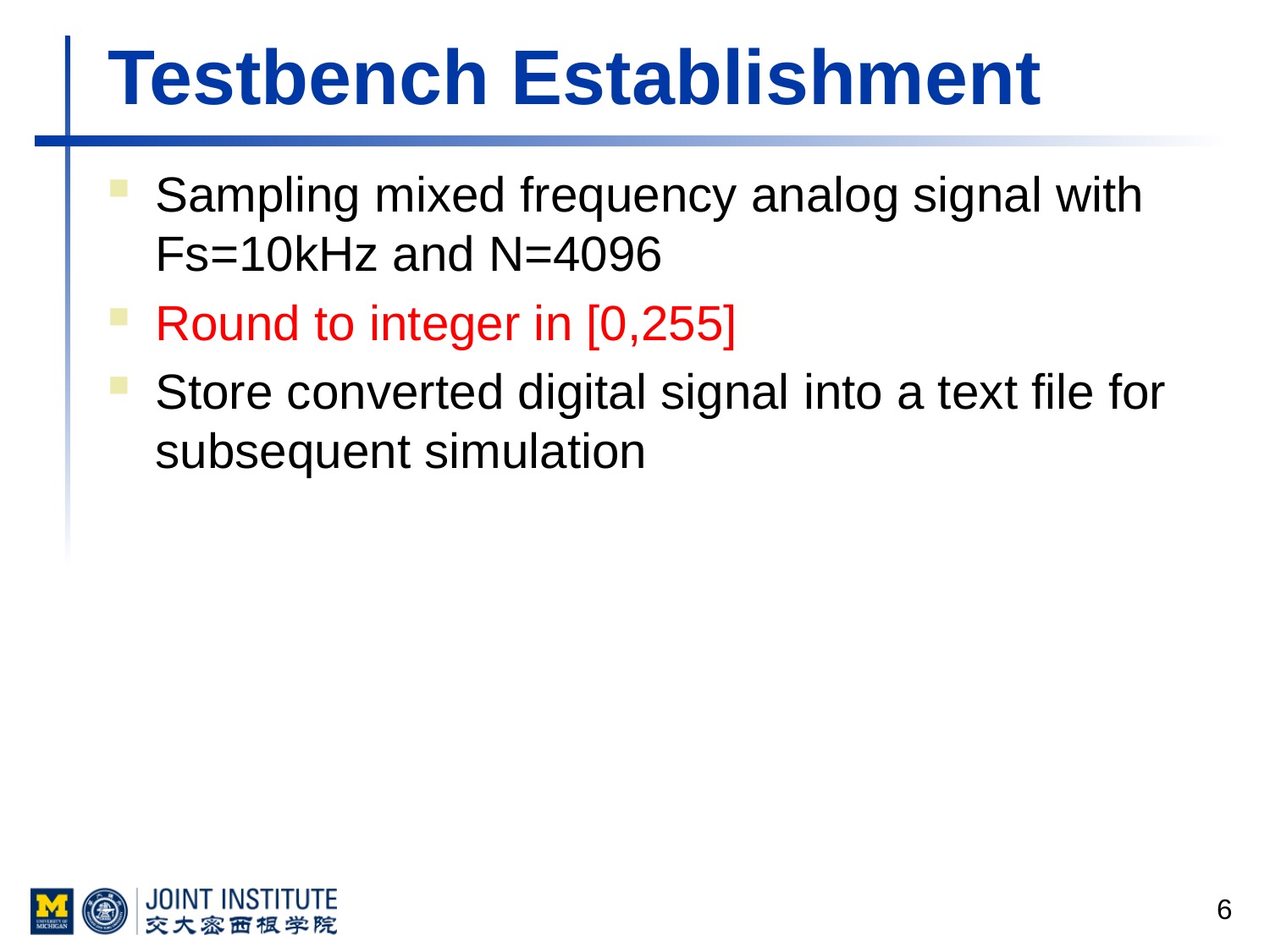

# Testbench Establishment
Sampling mixed frequency analog signal with Fs=10kHz and N=4096
Round to integer in [0,255]
Store converted digital signal into a text file for subsequent simulation
6